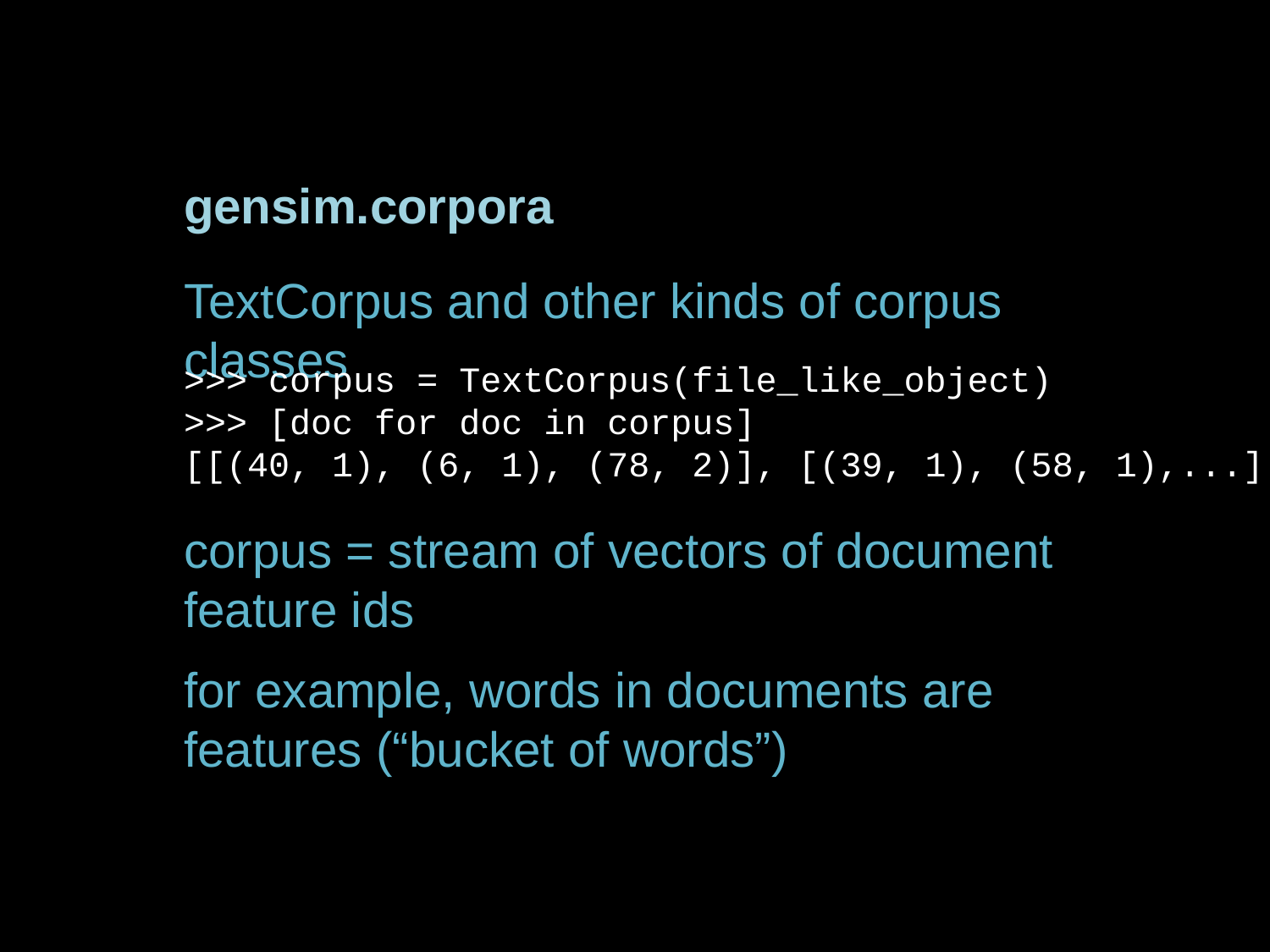

gensim.corpora
TextCorpus and other kinds of corpus classes
>>> corpus = TextCorpus(file_like_object)
>>> [doc for doc in corpus]
[[(40, 1), (6, 1), (78, 2)], [(39, 1), (58, 1),...]

corpus = stream of vectors of document feature ids
for example, words in documents are features (“bucket of words”)